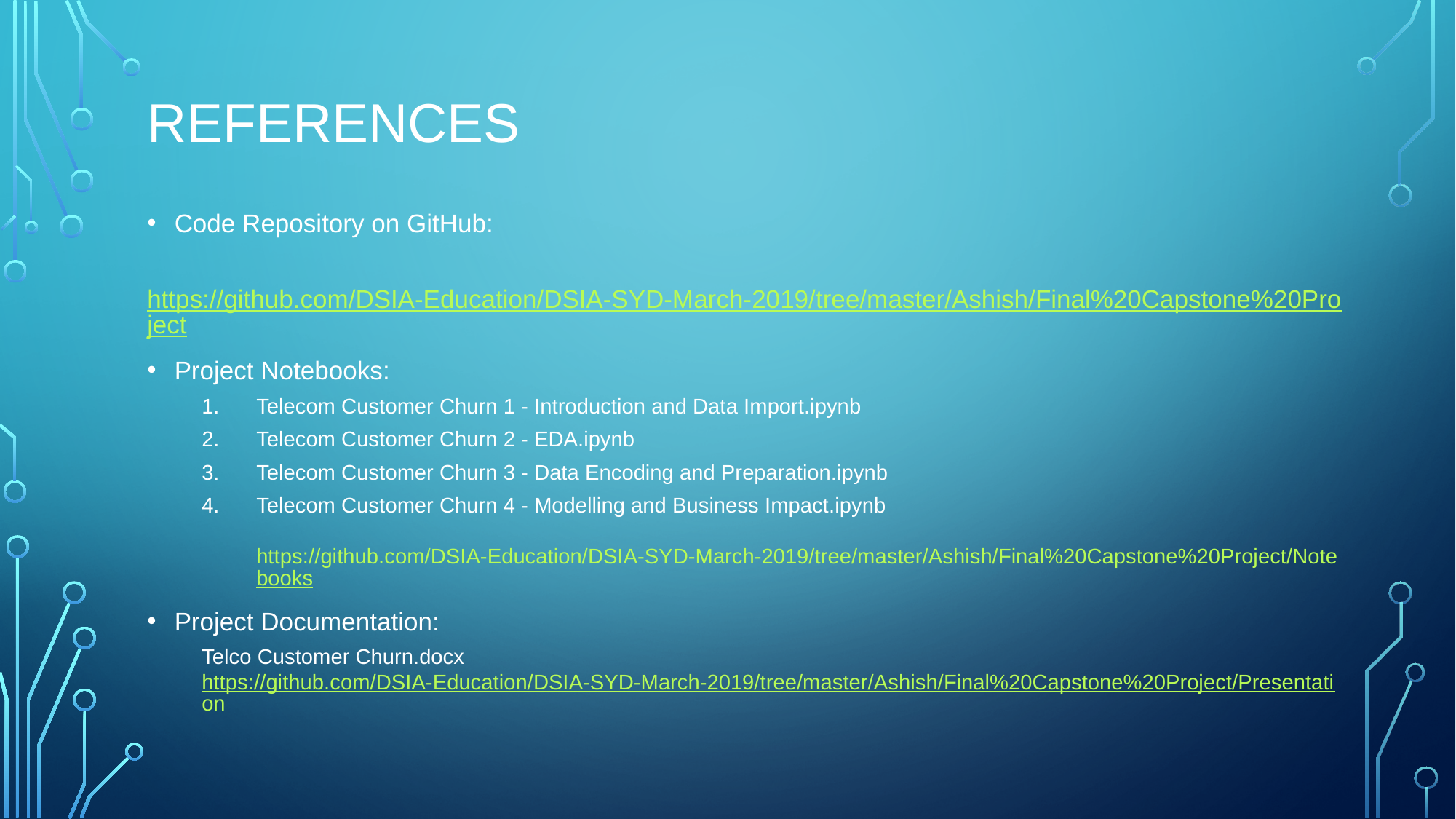

# REFERENCES
Code Repository on GitHub:
	https://github.com/DSIA-Education/DSIA-SYD-March-2019/tree/master/Ashish/Final%20Capstone%20Project
Project Notebooks:
Telecom Customer Churn 1 - Introduction and Data Import.ipynb
Telecom Customer Churn 2 - EDA.ipynb
Telecom Customer Churn 3 - Data Encoding and Preparation.ipynb
Telecom Customer Churn 4 - Modelling and Business Impact.ipynb
https://github.com/DSIA-Education/DSIA-SYD-March-2019/tree/master/Ashish/Final%20Capstone%20Project/Notebooks
Project Documentation:
Telco Customer Churn.docx
https://github.com/DSIA-Education/DSIA-SYD-March-2019/tree/master/Ashish/Final%20Capstone%20Project/Presentation